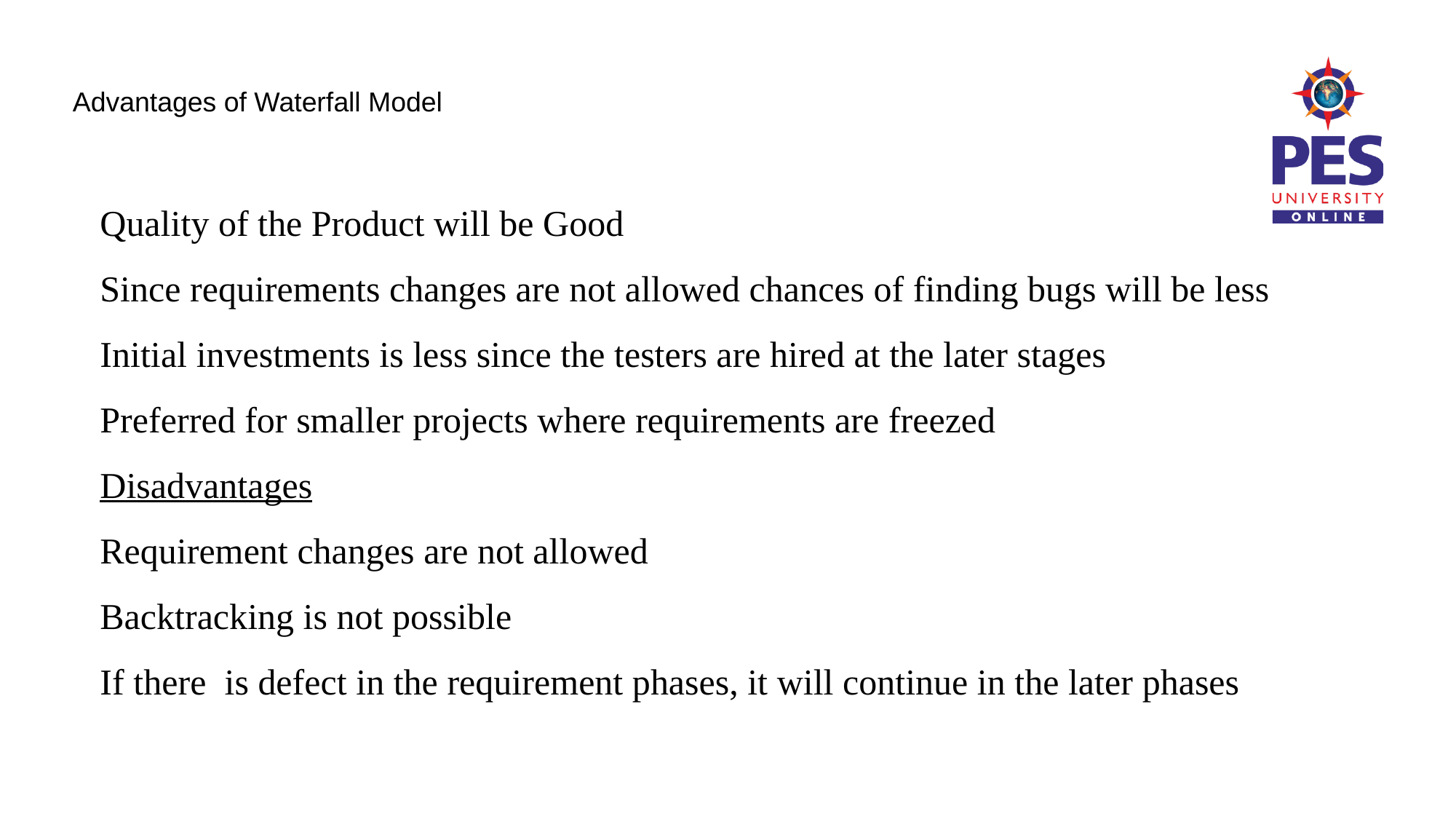

# Advantages of Waterfall Model
Quality of the Product will be Good
Since requirements changes are not allowed chances of finding bugs will be less
Initial investments is less since the testers are hired at the later stages
Preferred for smaller projects where requirements are freezed
Disadvantages
Requirement changes are not allowed
Backtracking is not possible
If there  is defect in the requirement phases, it will continue in the later phases